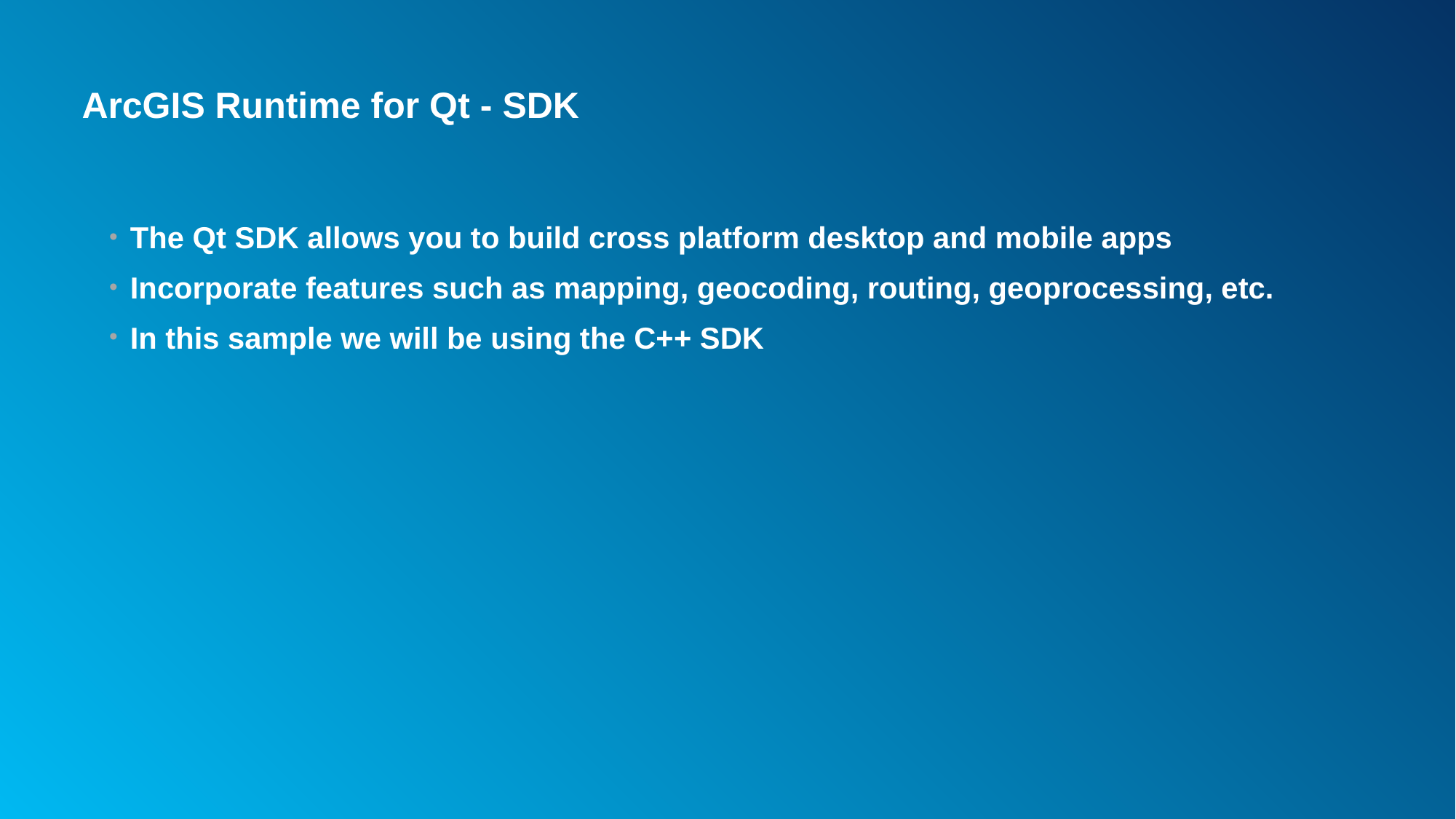

# ArcGIS Runtime for Qt - SDK
The Qt SDK allows you to build cross platform desktop and mobile apps
Incorporate features such as mapping, geocoding, routing, geoprocessing, etc.
In this sample we will be using the C++ SDK